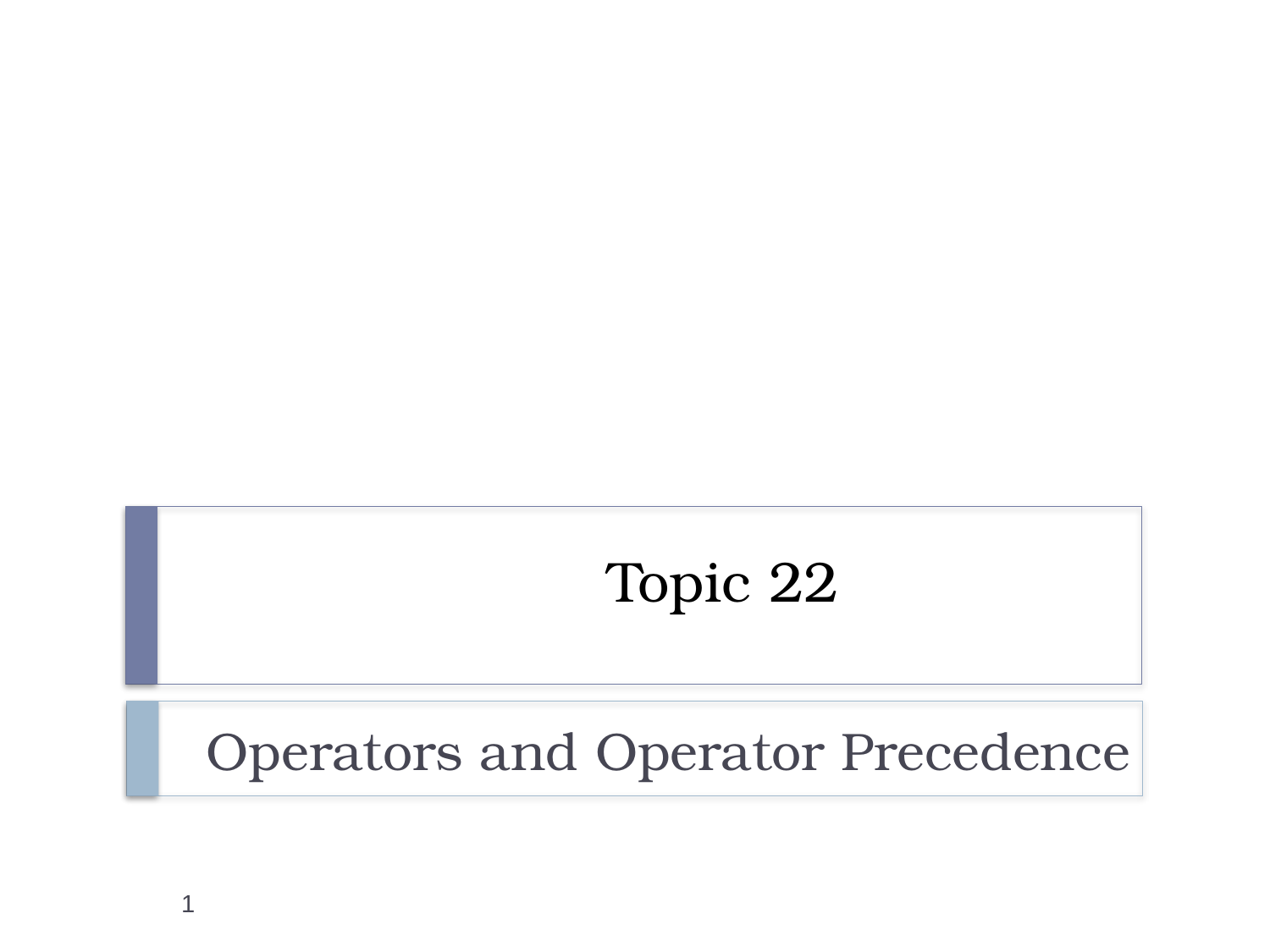

# Topic 22
Operators and Operator Precedence
1